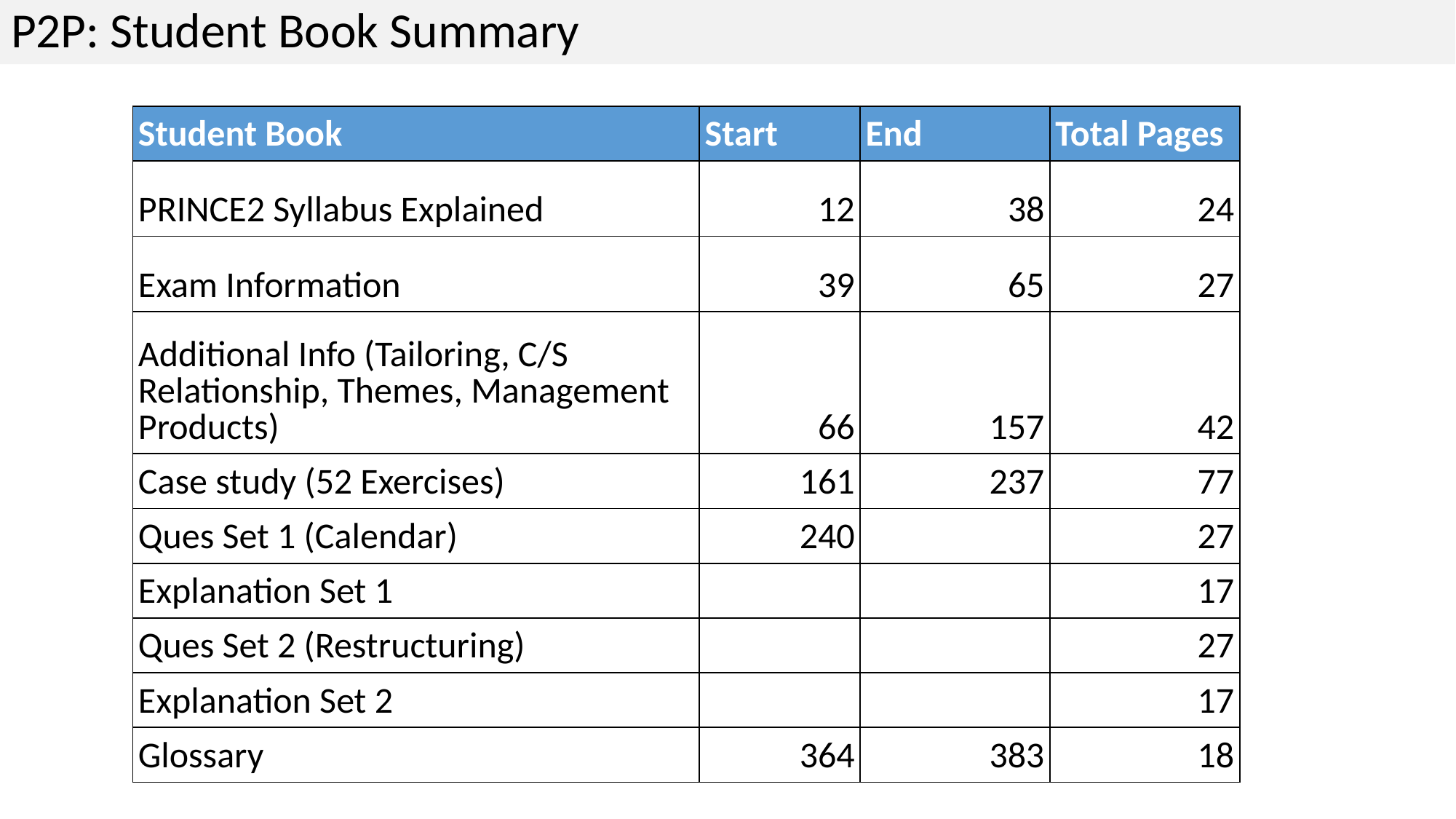

# P2P: Student Book Summary
| Student Book | Start | End | Total Pages |
| --- | --- | --- | --- |
| PRINCE2 Syllabus Explained | 12 | 38 | 24 |
| Exam Information | 39 | 65 | 27 |
| Additional Info (Tailoring, C/S Relationship, Themes, Management Products) | 66 | 157 | 42 |
| Case study (52 Exercises) | 161 | 237 | 77 |
| Ques Set 1 (Calendar) | 240 |  | 27 |
| Explanation Set 1 |  |  | 17 |
| Ques Set 2 (Restructuring) |  |  | 27 |
| Explanation Set 2 |  |  | 17 |
| Glossary | 364 | 383 | 18 |